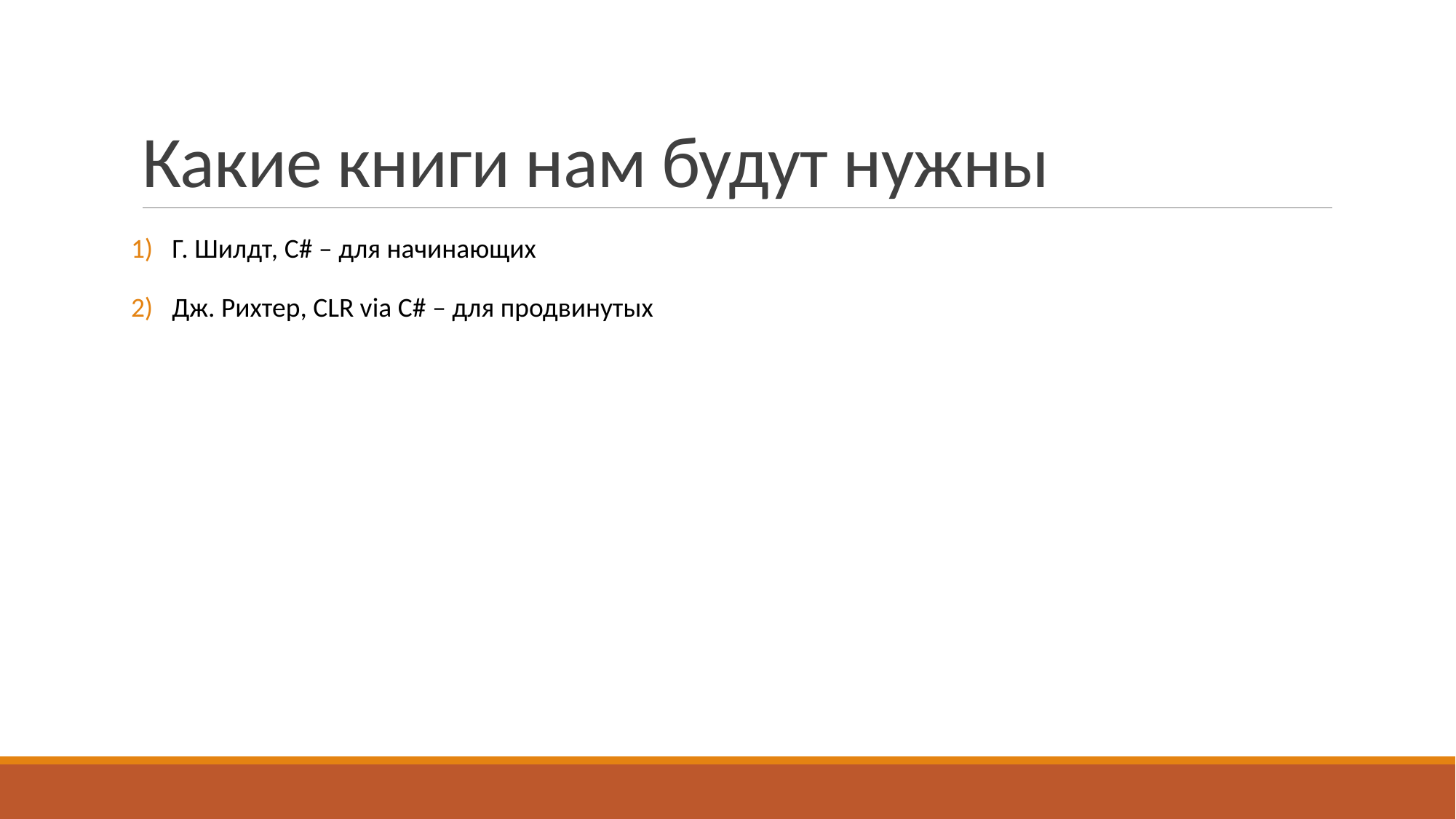

# Какие книги нам будут нужны
Г. Шилдт, C# – для начинающих
Дж. Рихтер, CLR via C# – для продвинутых